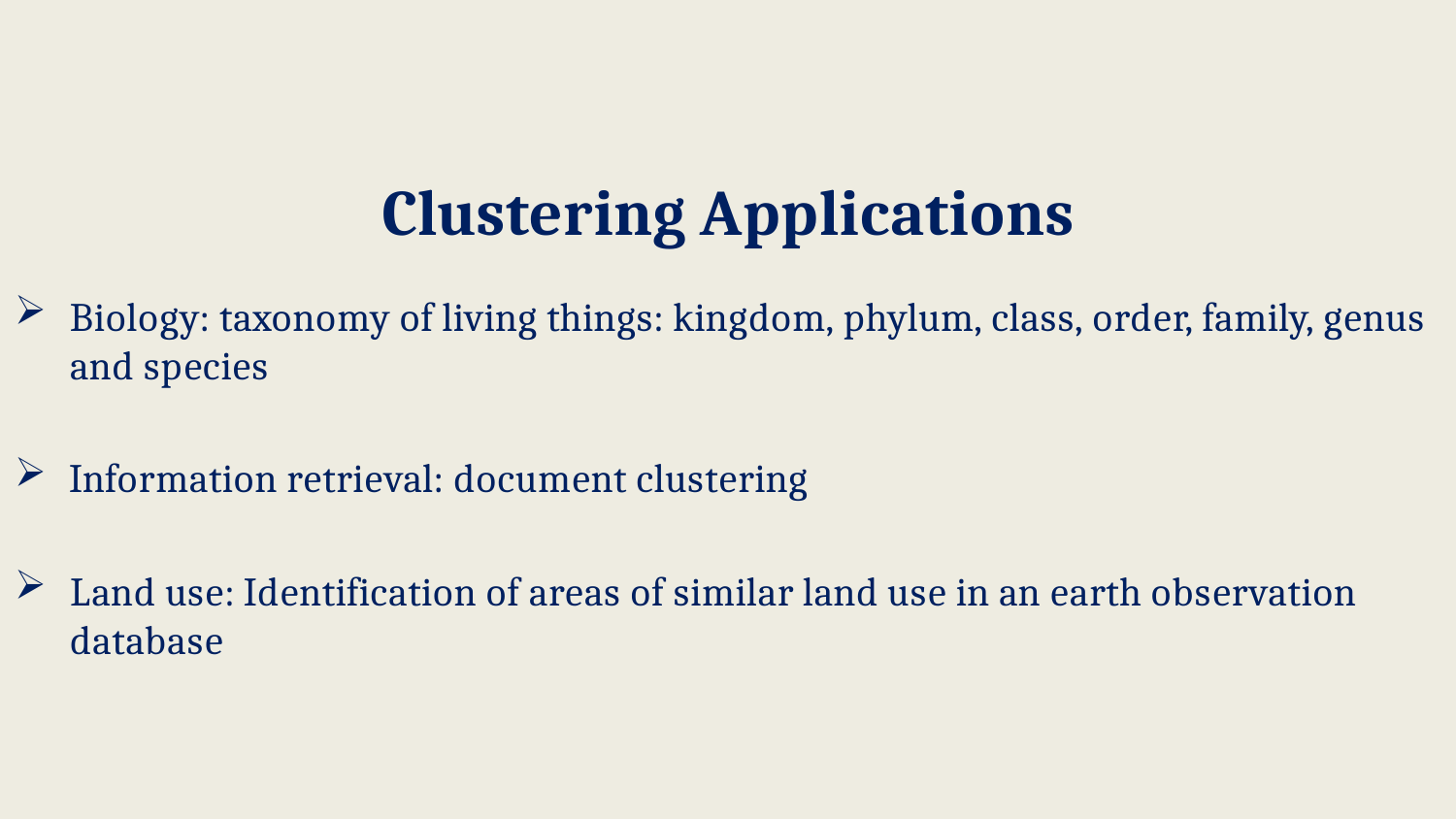

# Clustering Applications
Biology: taxonomy of living things: kingdom, phylum, class, order, family, genus and species

Information retrieval: document clustering

Land use: Identification of areas of similar land use in an earth observation database